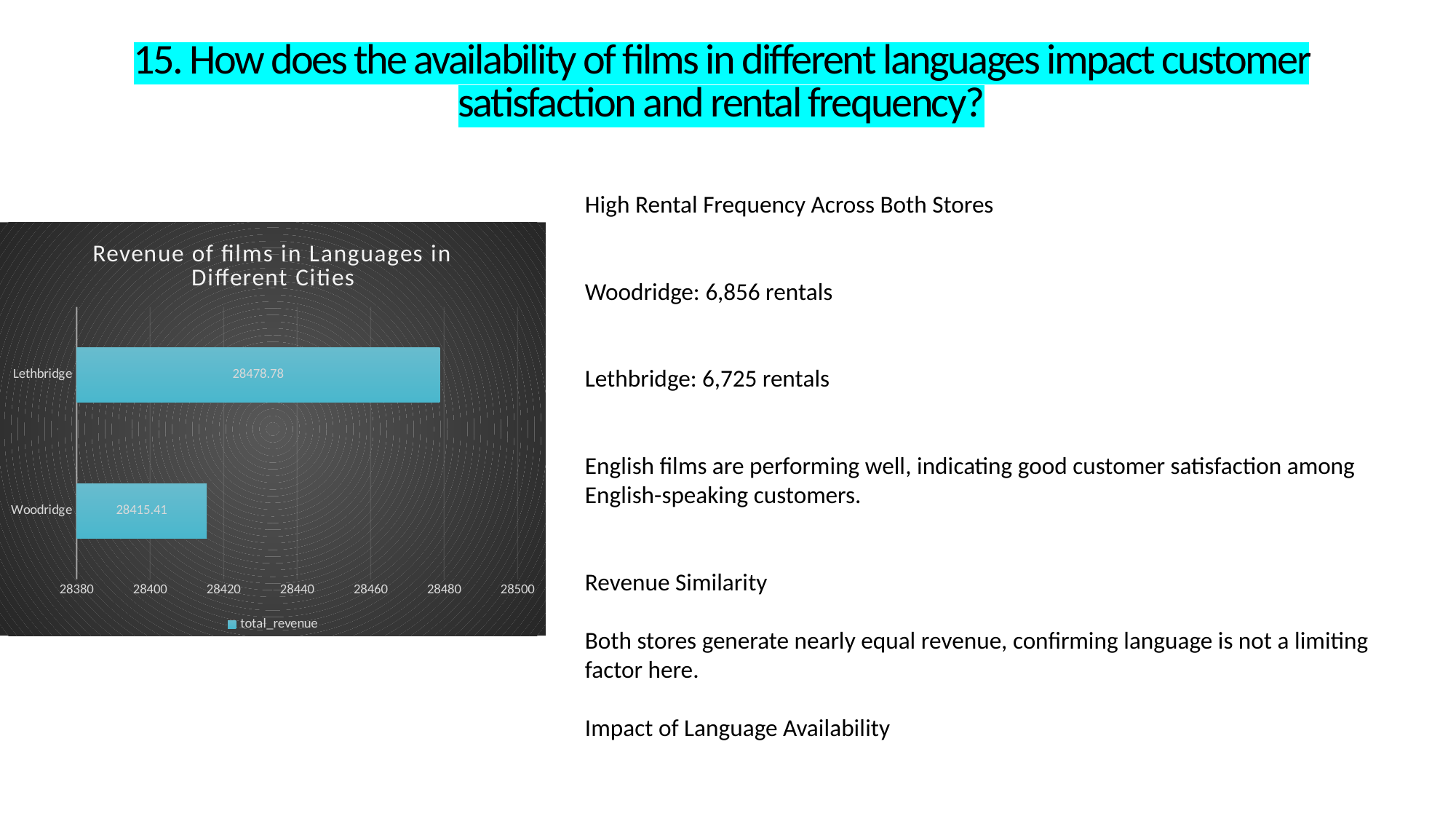

# 15. How does the availability of films in different languages impact customer satisfaction and rental frequency?
High Rental Frequency Across Both Stores
Woodridge: 6,856 rentals
Lethbridge: 6,725 rentals
English films are performing well, indicating good customer satisfaction among English-speaking customers.
Revenue Similarity
Both stores generate nearly equal revenue, confirming language is not a limiting factor here.
Impact of Language Availability

Since only English is available, customers in predominantly English-speaking areas remain satisfied.
If stores were located in multicultural areas, introducing multilingual films (Spanish, French, etc.) could further increase rentals and customer satisfaction.

### Chart: Revenue of films in Languages in Different Cities

| Category | total_revenue |
|---|---|
| Woodridge | 28415.41 |
| Lethbridge | 28478.78 |